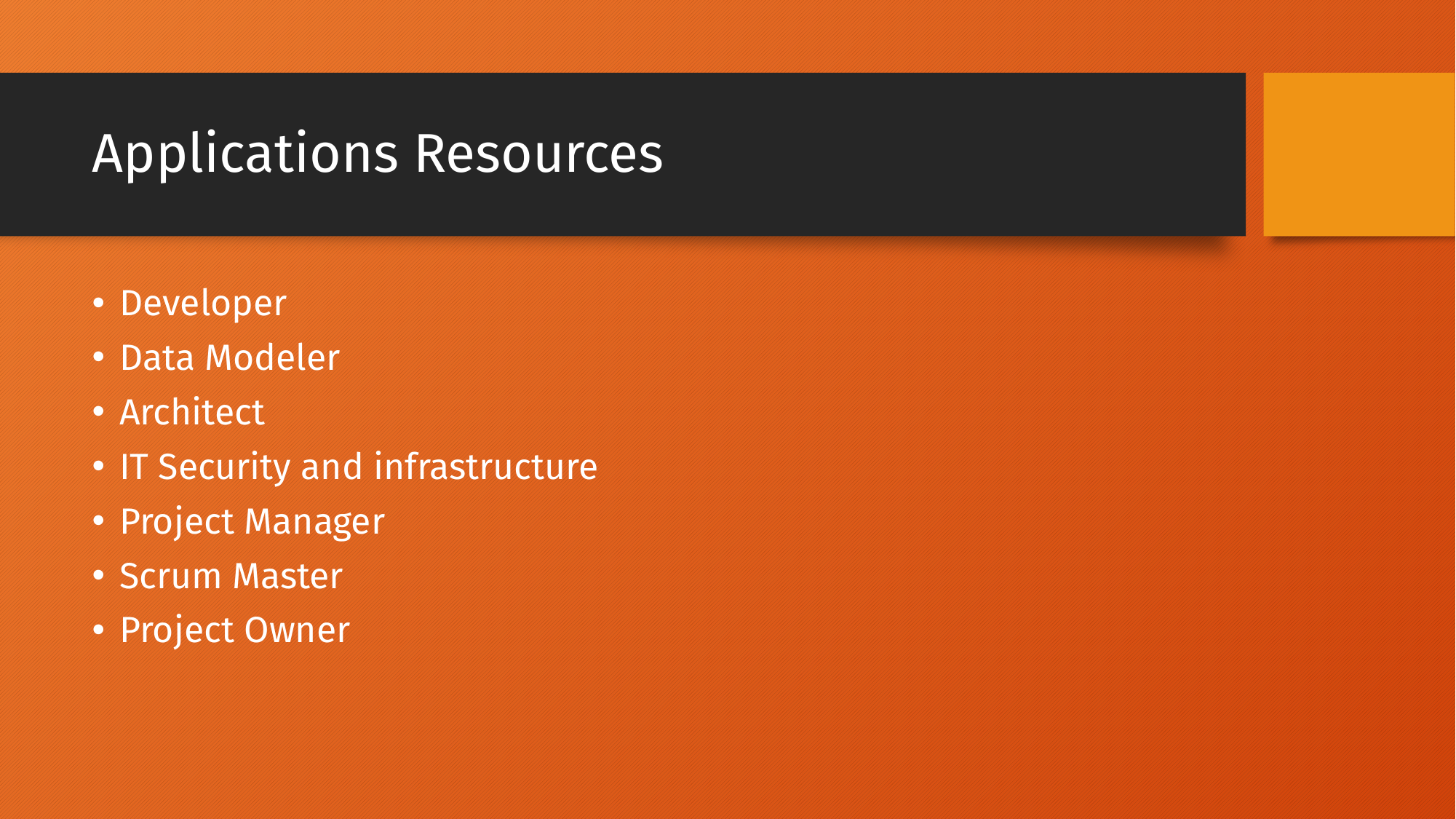

# Applications Resources
Developer
Data Modeler
Architect
IT Security and infrastructure
Project Manager
Scrum Master
Project Owner